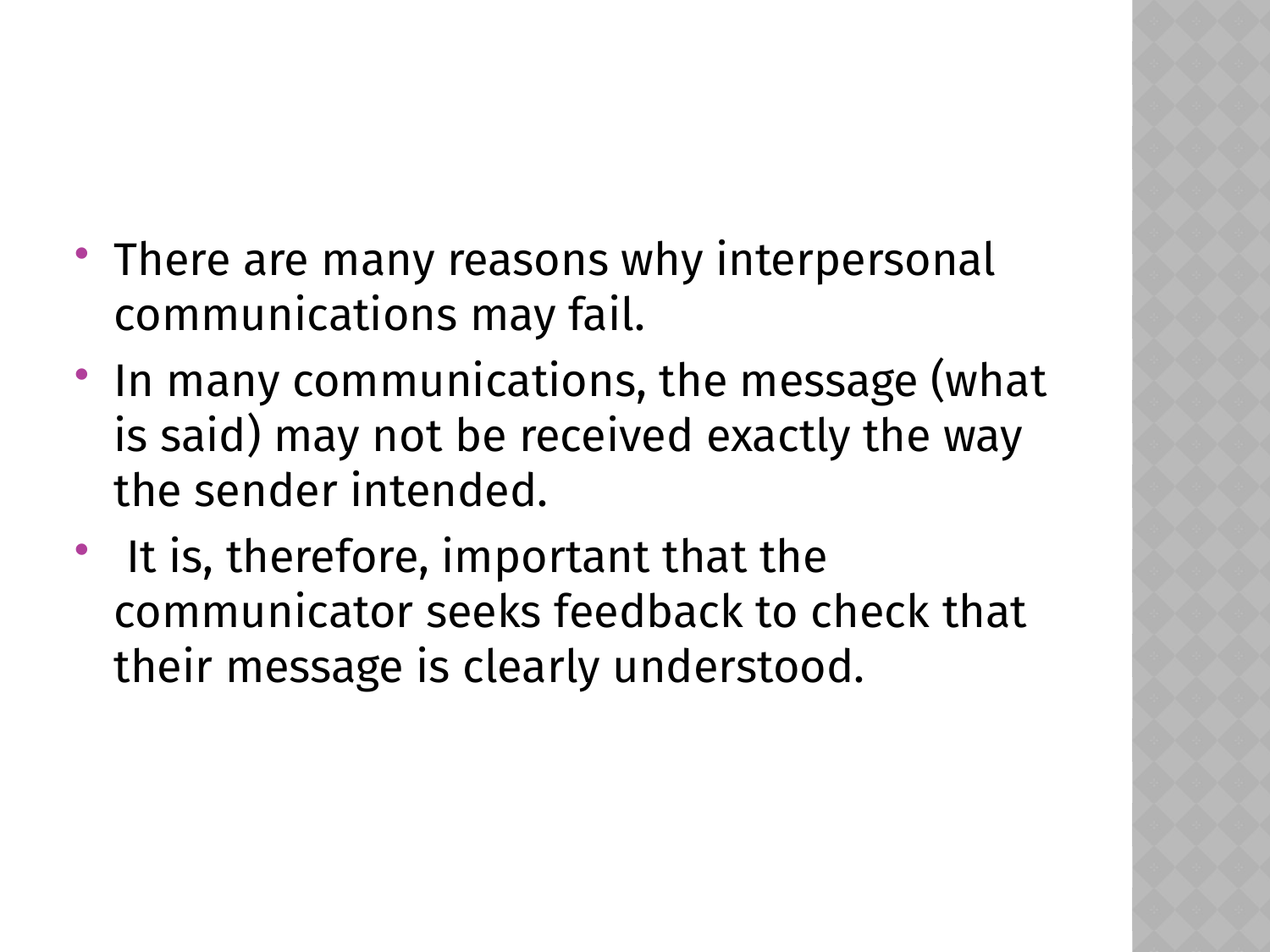

#
There are many reasons why interpersonal communications may fail.
In many communications, the message (what is said) may not be received exactly the way the sender intended.
 It is, therefore, important that the communicator seeks feedback to check that their message is clearly understood.